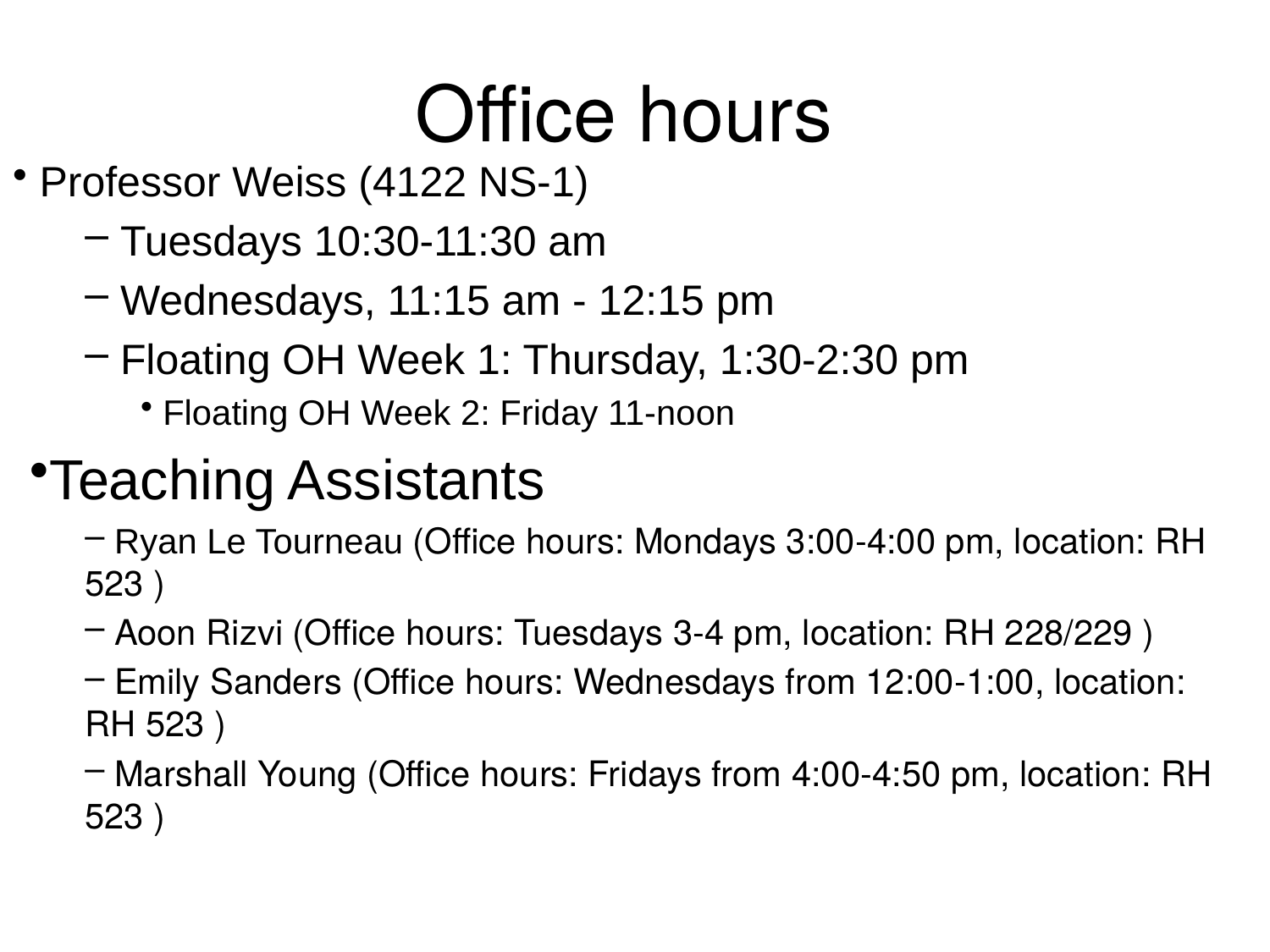

# Office hours
 Professor Weiss (4122 NS-1)
 Tuesdays 10:30-11:30 am
 Wednesdays, 11:15 am - 12:15 pm
 Floating OH Week 1: Thursday, 1:30-2:30 pm
 Floating OH Week 2: Friday 11-noon
Teaching Assistants
 Ryan Le Tourneau (Office hours: Mondays 3:00-4:00 pm, location: RH 523 )
 Aoon Rizvi (Office hours: Tuesdays 3-4 pm, location: RH 228/229 )
 Emily Sanders (Office hours: Wednesdays from 12:00-1:00, location: RH 523 )
 Marshall Young (Office hours: Fridays from 4:00-4:50 pm, location: RH 523 )